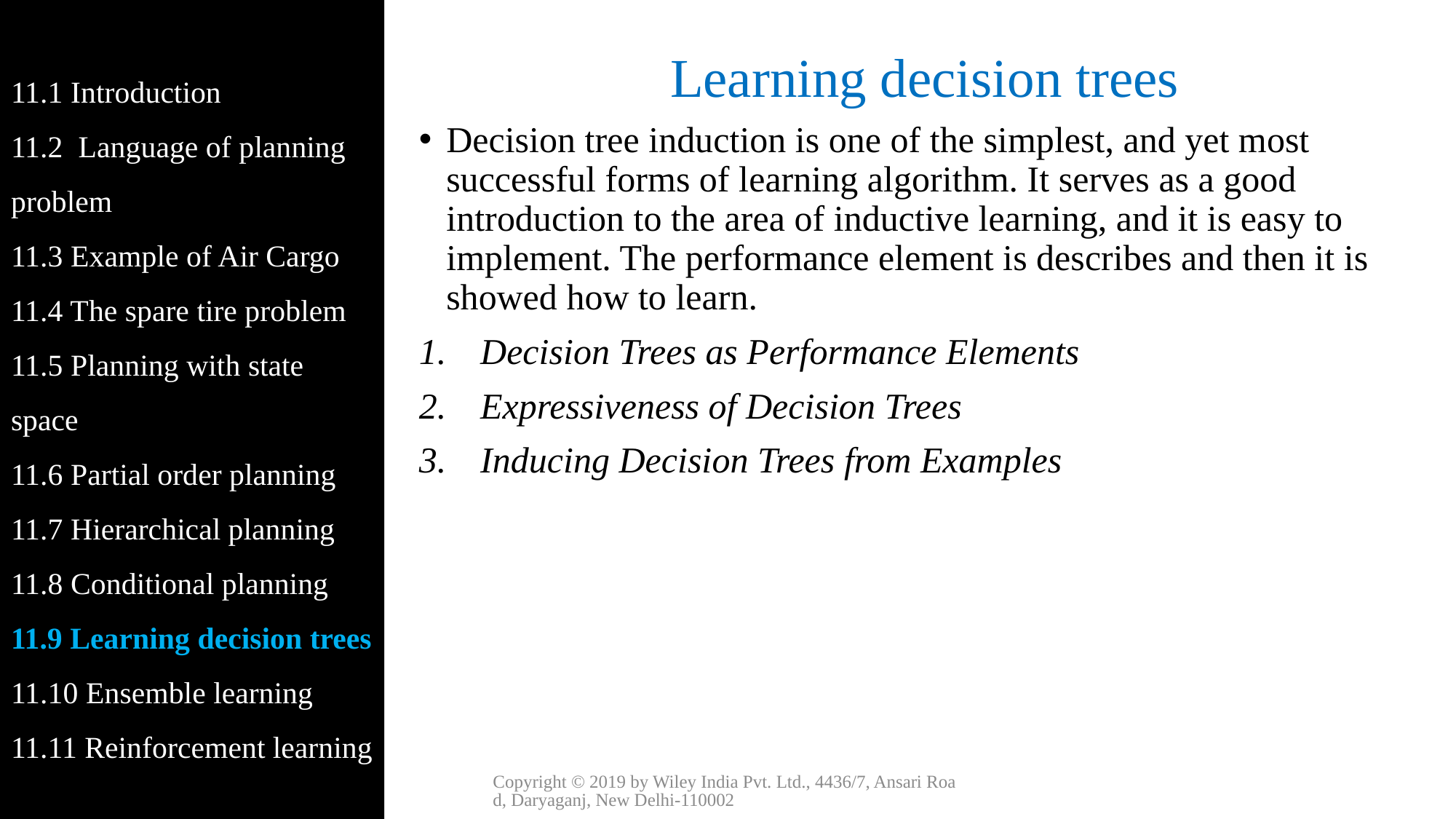

11.1 Introduction
11.2  Language of planning problem
11.3 Example of Air Cargo
11.4 The spare tire problem
11.5 Planning with state space
11.6 Partial order planning
11.7 Hierarchical planning
11.8 Conditional planning
11.9 Learning decision trees
11.10 Ensemble learning
11.11 Reinforcement learning
# Learning decision trees
Decision tree induction is one of the simplest, and yet most successful forms of learning algorithm. It serves as a good introduction to the area of inductive learning, and it is easy to implement. The performance element is describes and then it is showed how to learn.
Decision Trees as Performance Elements
Expressiveness of Decision Trees
Inducing Decision Trees from Examples
Copyright © 2019 by Wiley India Pvt. Ltd., 4436/7, Ansari Road, Daryaganj, New Delhi-110002